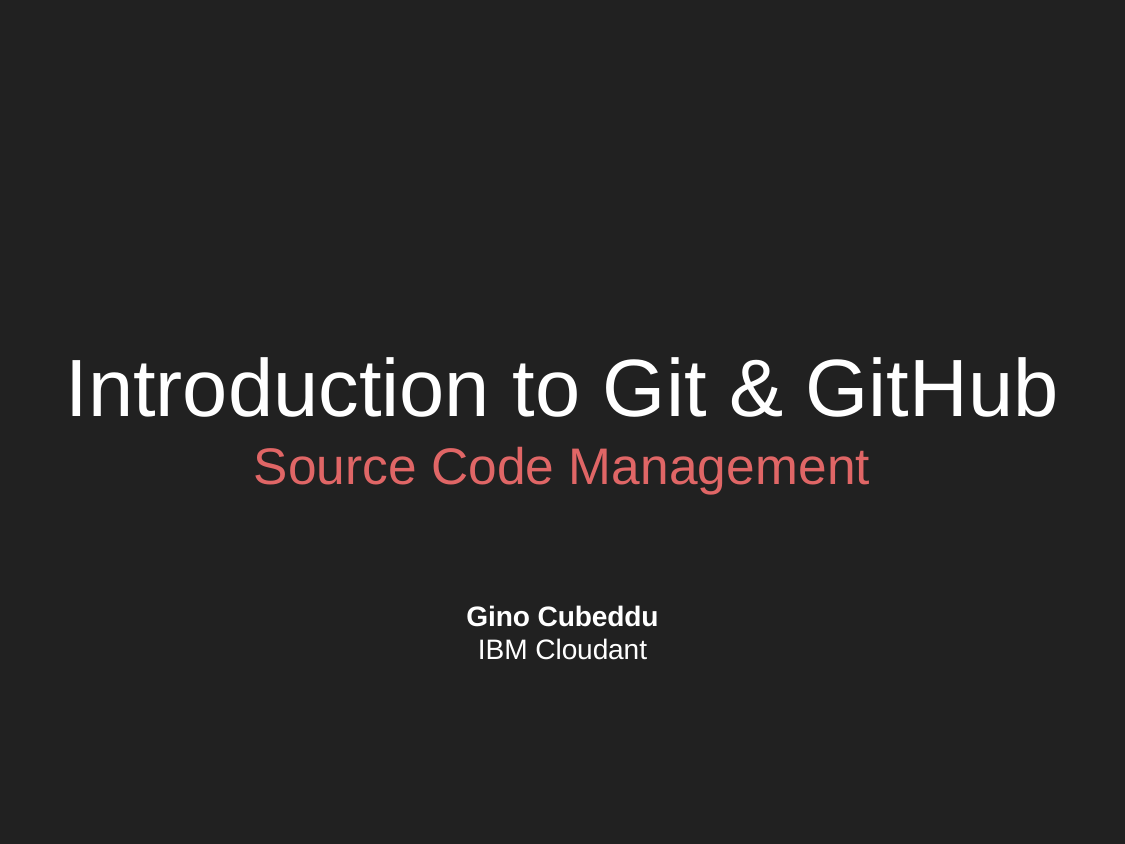

# Introduction to Git & GitHub
Source Code Management
Gino Cubeddu
IBM Cloudant